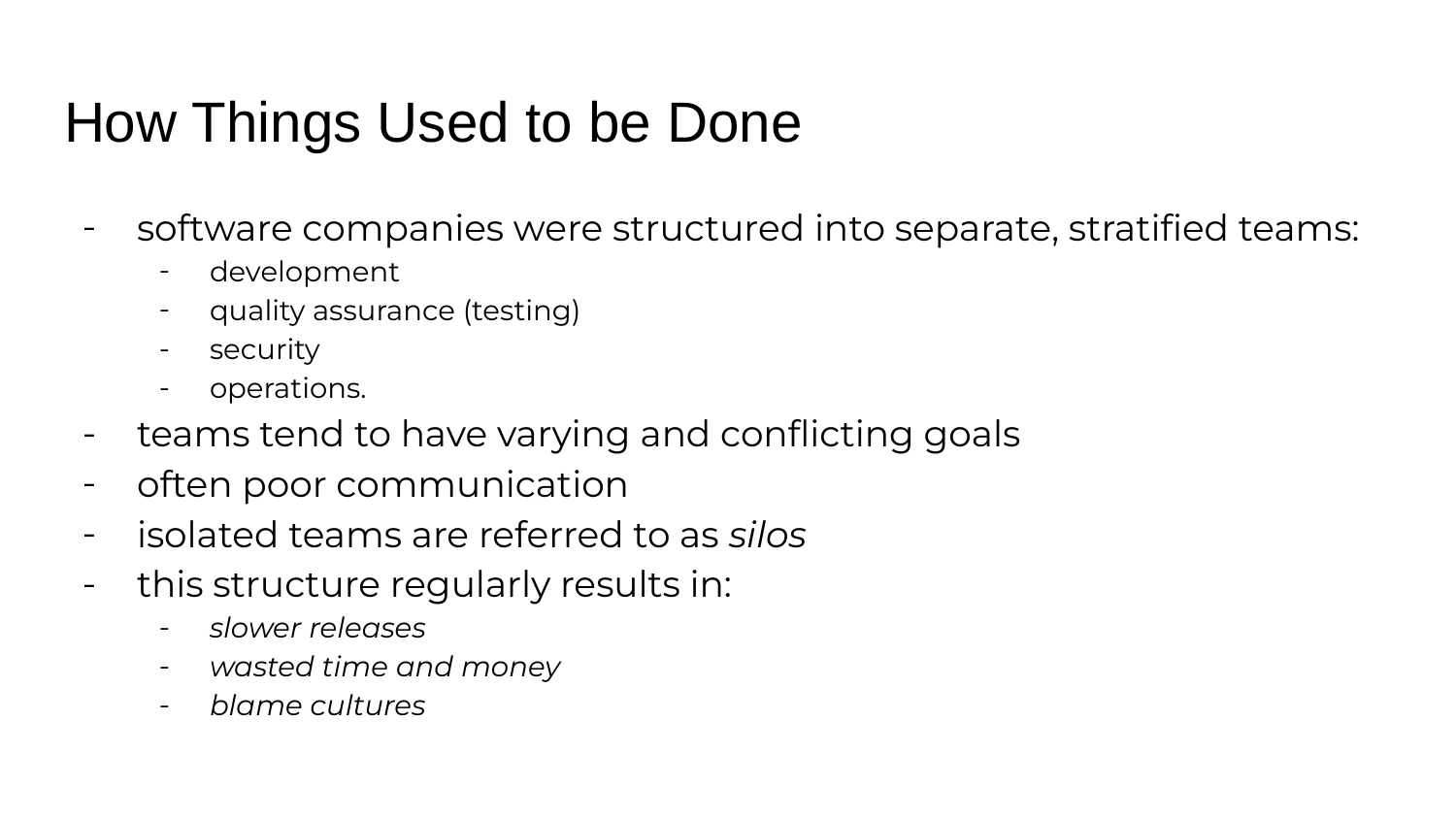

# How Things Used to be Done
software companies were structured into separate, stratified teams:
development
quality assurance (testing)
security
operations.
teams tend to have varying and conflicting goals
often poor communication
isolated teams are referred to as silos
this structure regularly results in:
slower releases
wasted time and money
blame cultures